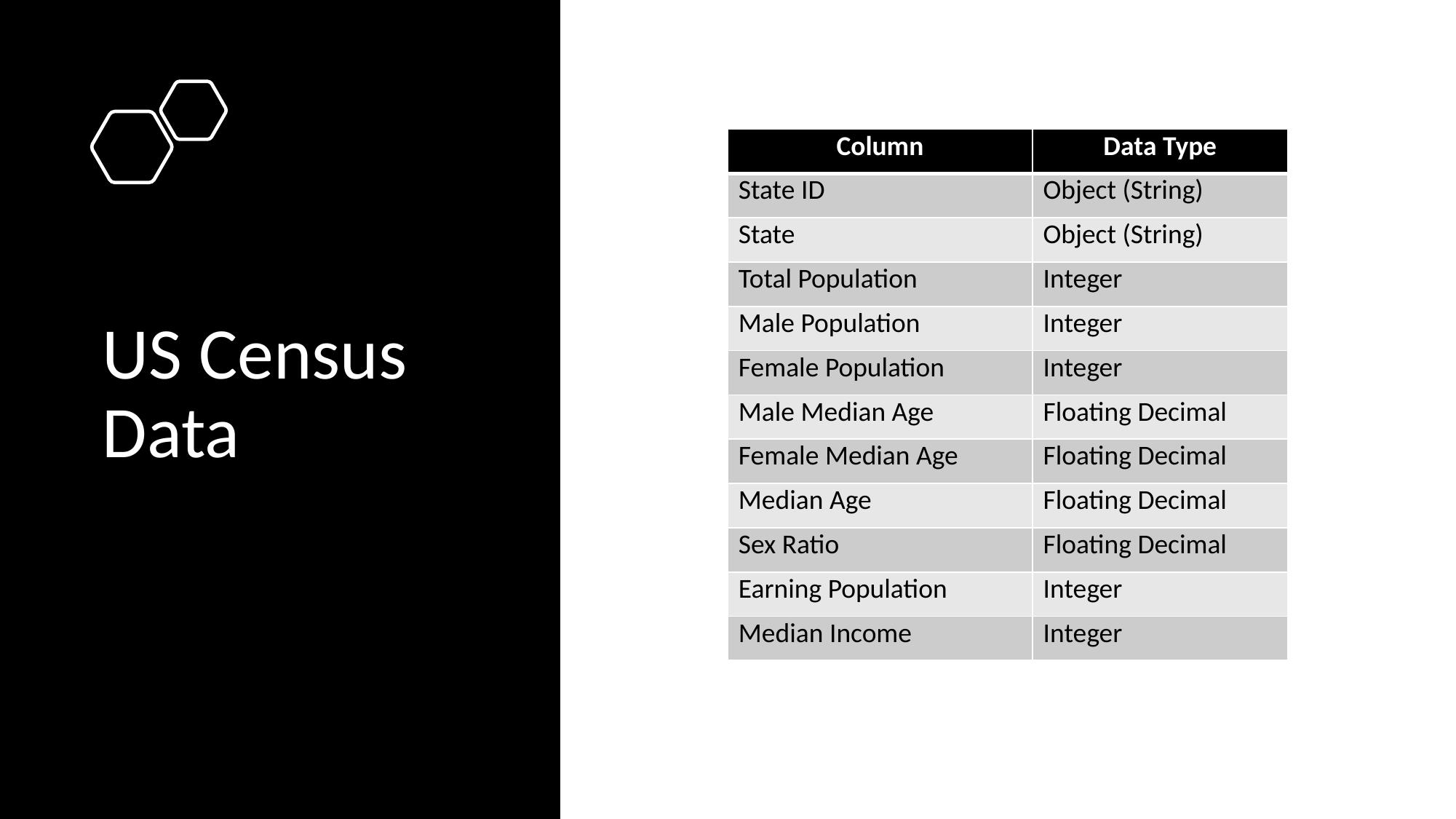

| Column | Data Type |
| --- | --- |
| State ID | Object (String) |
| State | Object (String) |
| Total Population | Integer |
| Male Population | Integer |
| Female Population | Integer |
| Male Median Age | Floating Decimal |
| Female Median Age | Floating Decimal |
| Median Age | Floating Decimal |
| Sex Ratio | Floating Decimal |
| Earning Population | Integer |
| Median Income | Integer |
# US Census Data